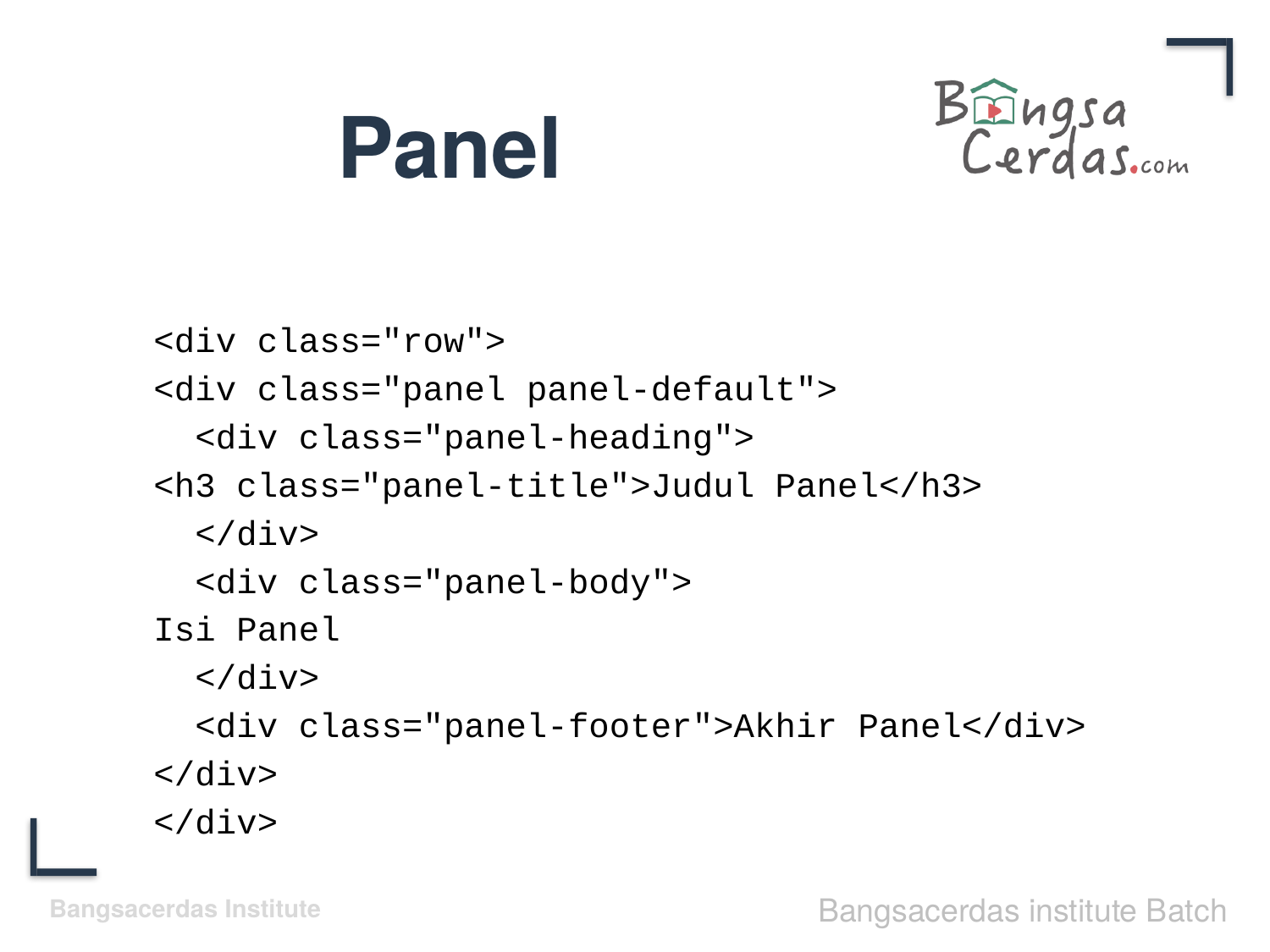

# Panel
		<div class="row">
			<div class="panel panel-default">
			  <div class="panel-heading">
				<h3 class="panel-title">Judul Panel</h3>
			  </div>
			  <div class="panel-body">
				Isi Panel
			  </div>
			  <div class="panel-footer">Akhir Panel</div>
			</div>
		</div>